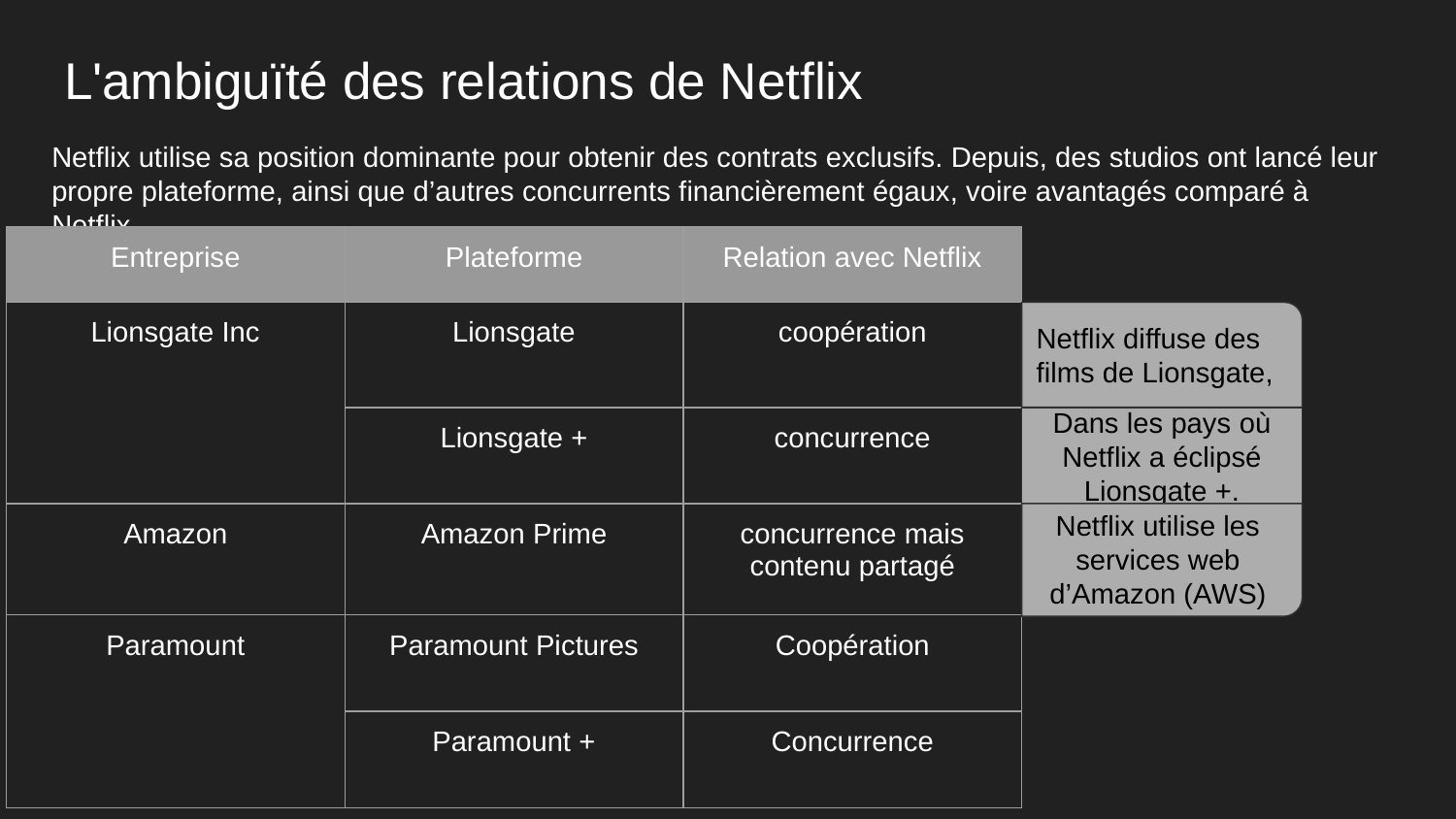

# L'ambiguïté des relations de Netflix
Netflix utilise sa position dominante pour obtenir des contrats exclusifs. Depuis, des studios ont lancé leur propre plateforme, ainsi que d’autres concurrents financièrement égaux, voire avantagés comparé à Netflix.

| Entreprise | Plateforme | Relation avec Netflix |
| --- | --- | --- |
| Lionsgate Inc | Lionsgate | coopération |
|  | Lionsgate + | concurrence |
| Amazon | Amazon Prime | concurrence mais contenu partagé |
| Paramount | Paramount Pictures | Coopération |
|  | Paramount + | Concurrence |
Netflix diffuse des films de Lionsgate,
Dans les pays où Netflix a éclipsé Lionsgate +.
Netflix utilise les services web d’Amazon (AWS)